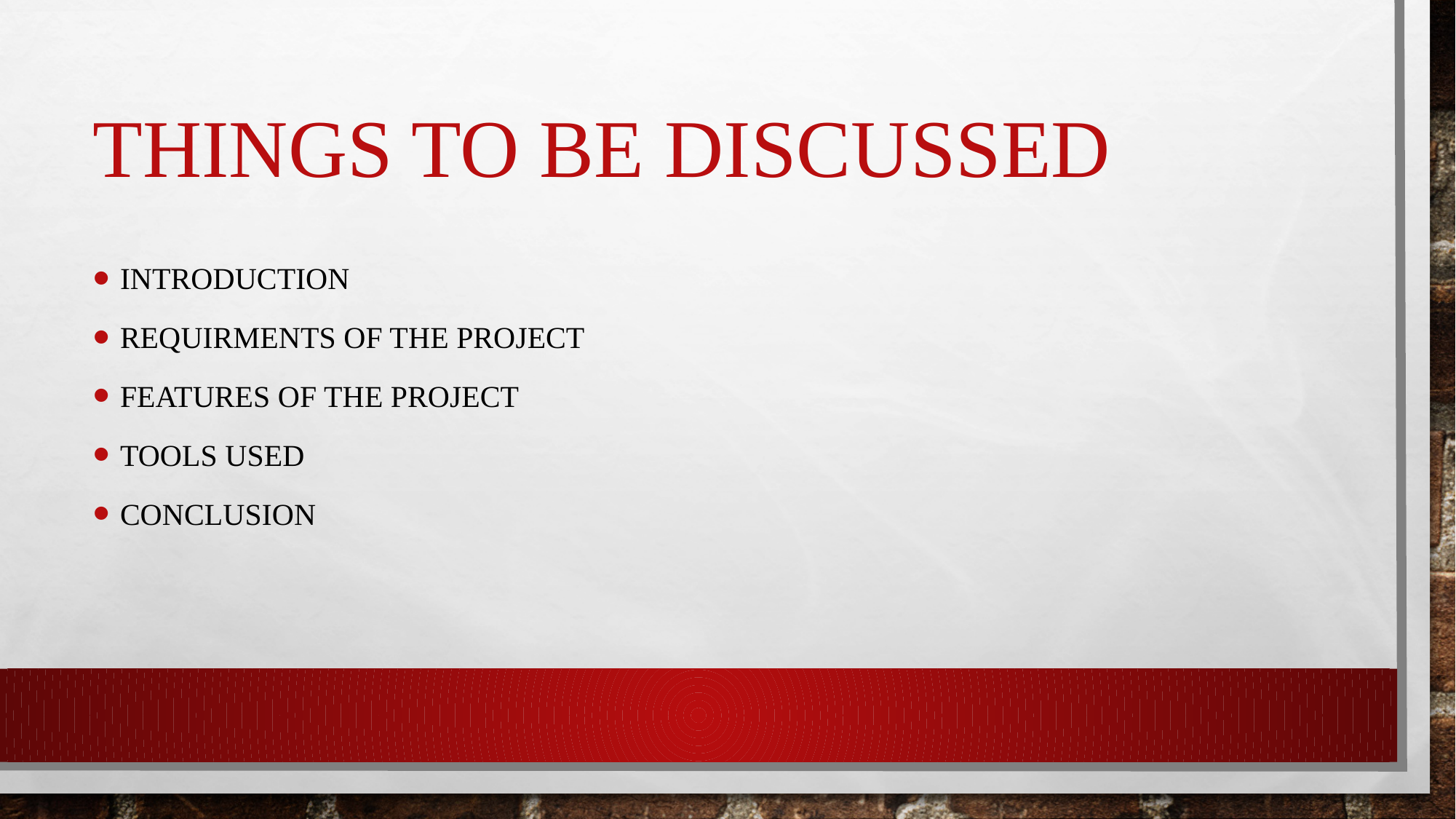

# THINGS TO BE DISCUSSED
INTRODUCTION
REQUIRMENTS OF THE PROJECT
FEATURES OF THE PROJECT
TOOLS USED
CONCLUSION